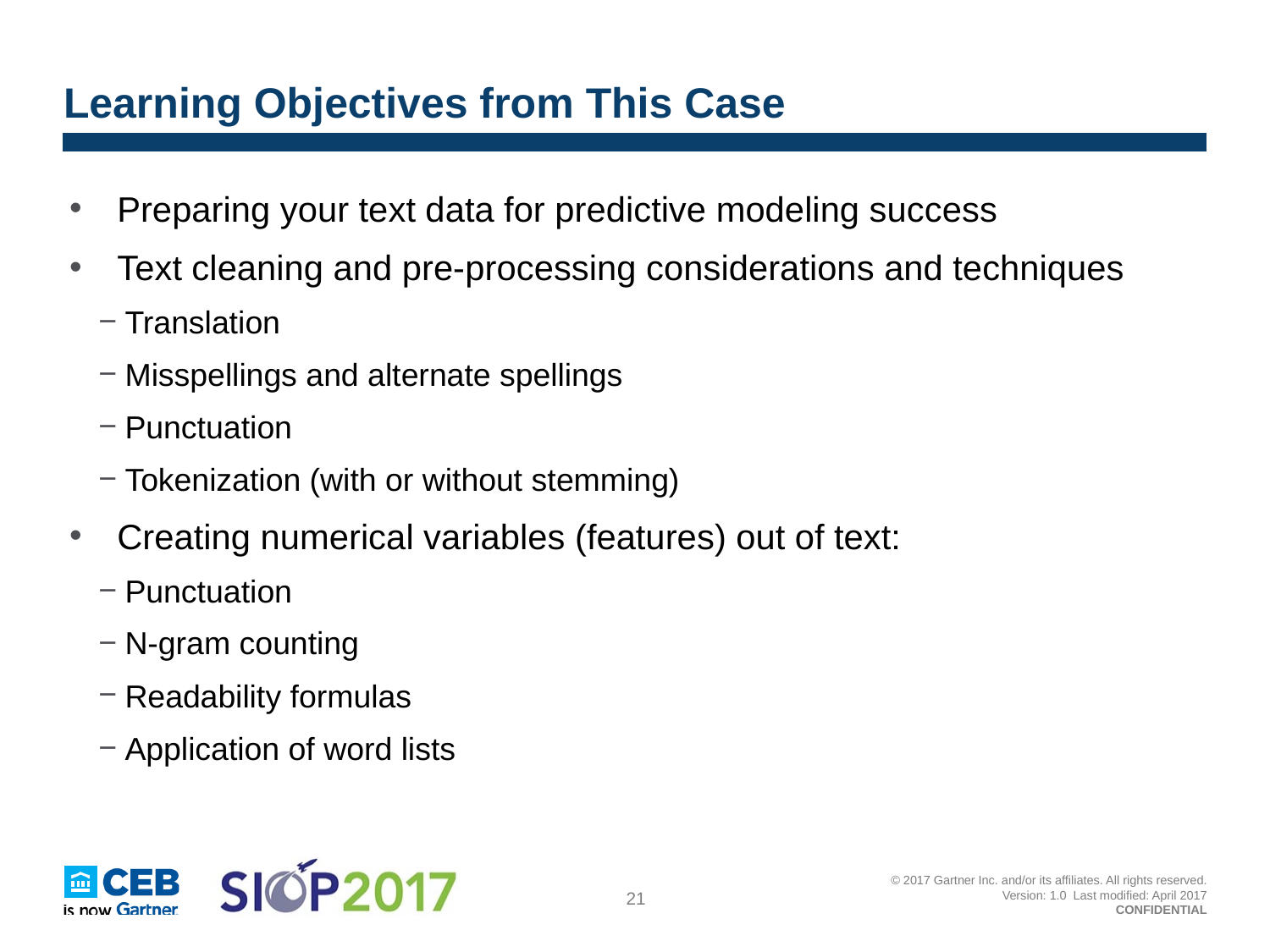

# Learning Objectives from This Case
Preparing your text data for predictive modeling success
Text cleaning and pre-processing considerations and techniques
Translation
Misspellings and alternate spellings
Punctuation
Tokenization (with or without stemming)
Creating numerical variables (features) out of text:
Punctuation
N-gram counting
Readability formulas
Application of word lists